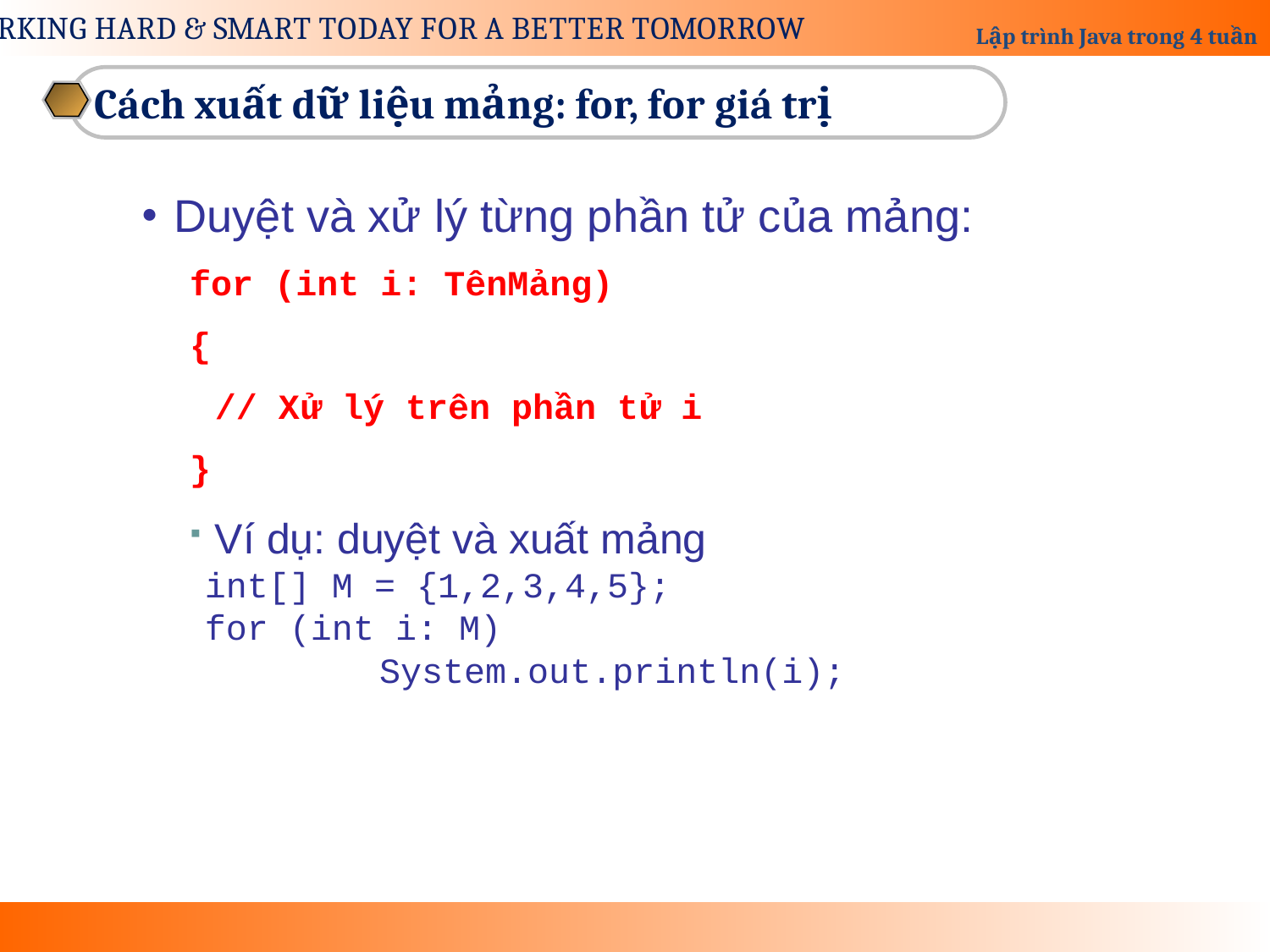

Cách xuất dữ liệu mảng: for, for giá trị

Duyệt và xử lý từng phần tử của mảng:
for (int i: TênMảng)
{
	// Xử lý trên phần tử i
}
Ví dụ: duyệt và xuất mảng
int[] M = {1,2,3,4,5};
for (int i: M)
	      System.out.println(i);